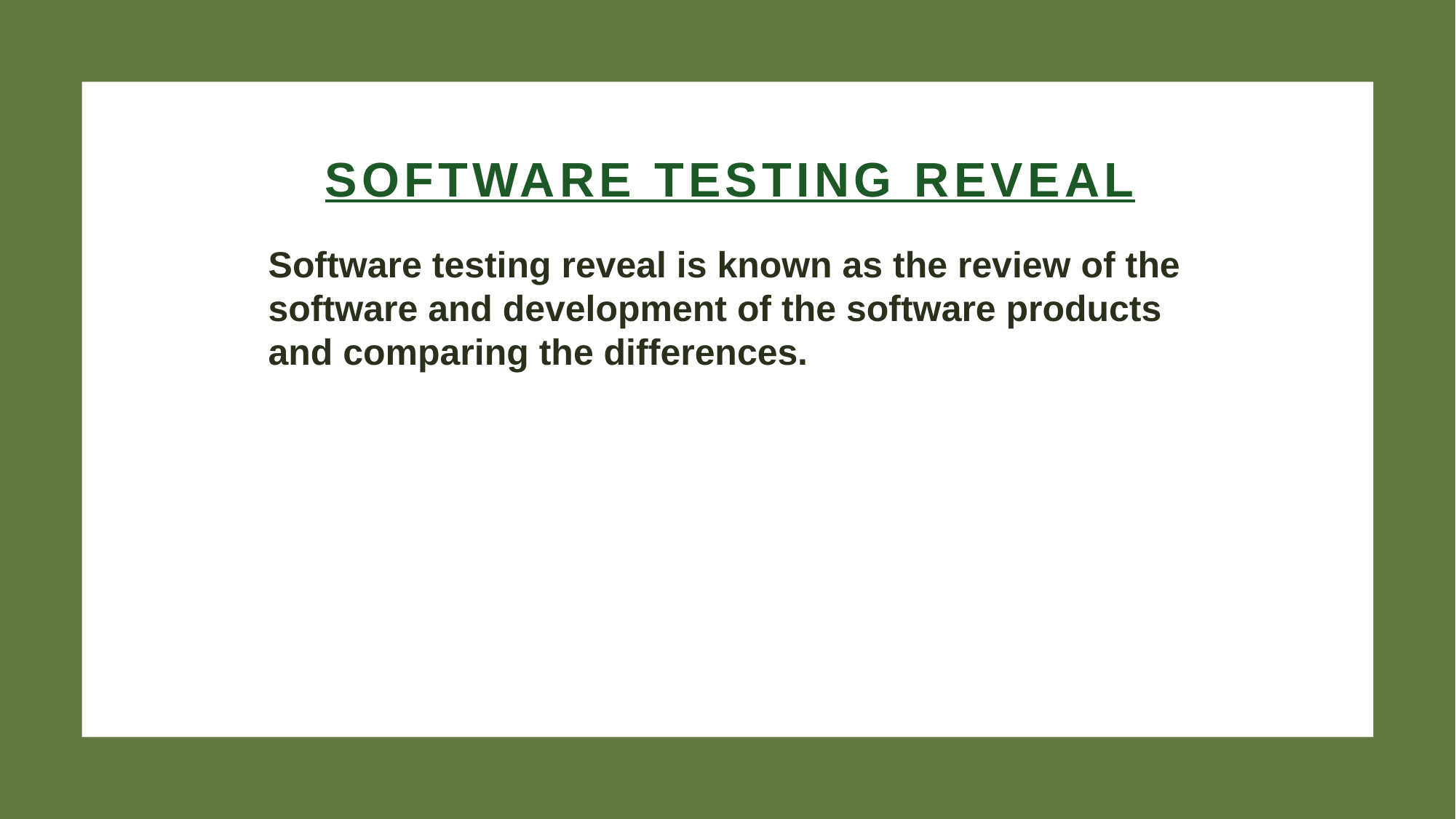

# Software testing reveal
Software testing reveal is known as the review of the software and development of the software products  and comparing the differences.